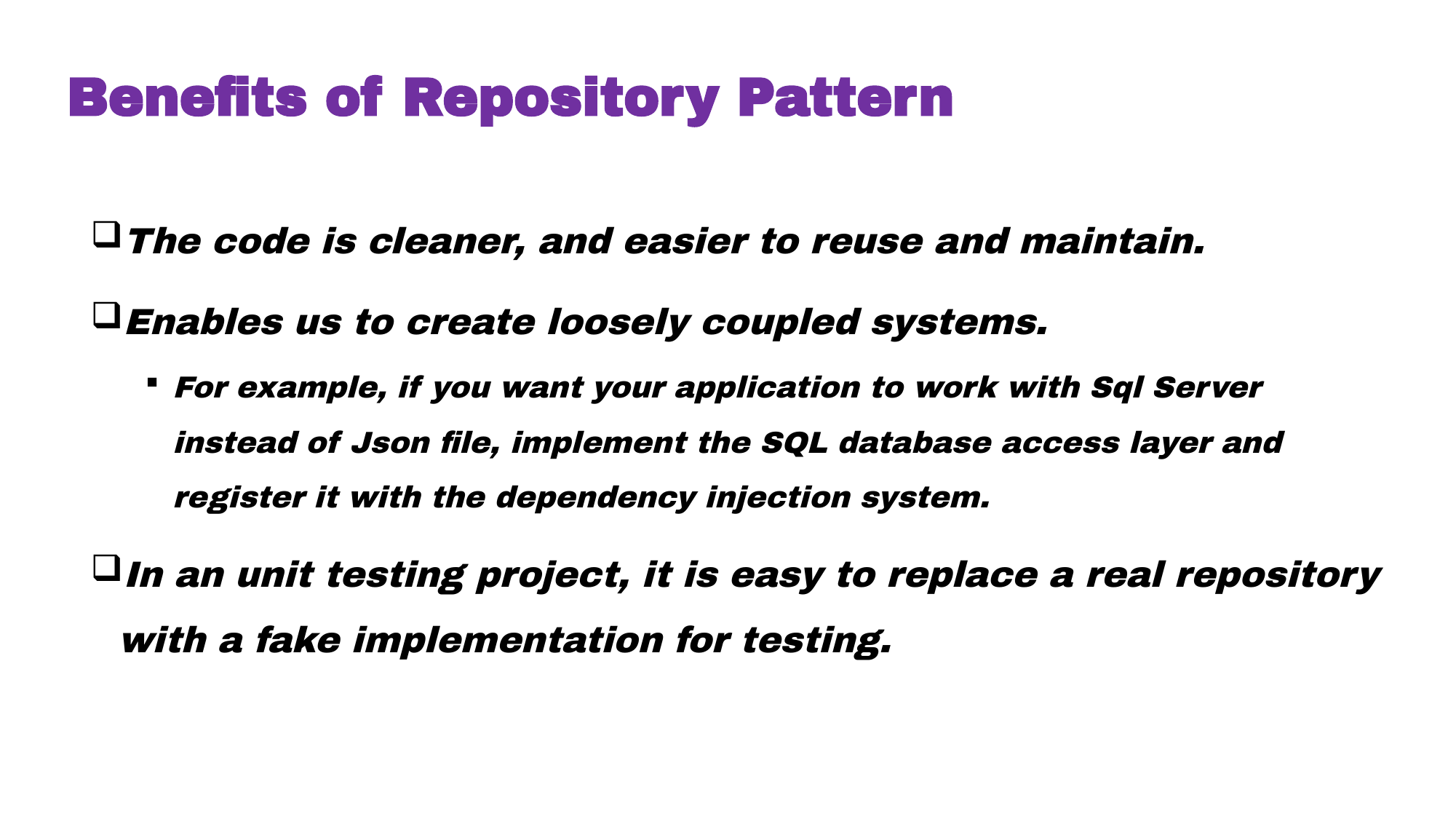

# Benefits of Repository Pattern
The code is cleaner, and easier to reuse and maintain.
Enables us to create loosely coupled systems.
For example, if you want your application to work with Sql Server instead of Json file, implement the SQL database access layer and register it with the dependency injection system.
In an unit testing project, it is easy to replace a real repository with a fake implementation for testing.